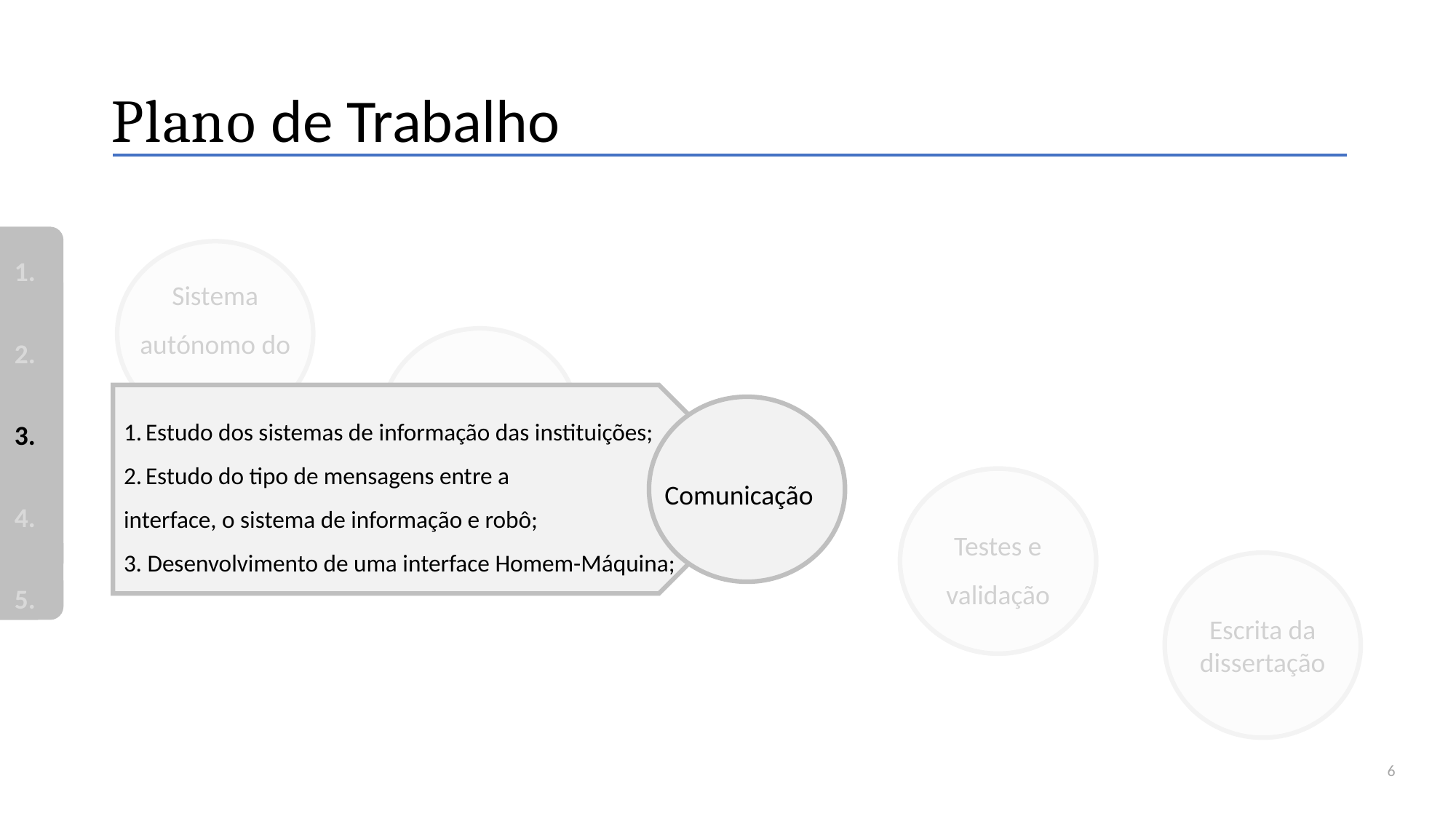

# Plano de Trabalho

1.
2.
3.
4.
5.

1.
2.
3.
4.

Sistema autónomo do Robô

Sistema de acoplamento

Estudo dos sistemas de informação das instituições;
Estudo do tipo de mensagens entre a
interface, o sistema de informação e robô;
3. Desenvolvimento de uma interface Homem-Máquina;

Comunicação
Testes e validação
Testes e validação

Escrita da dissertação
6